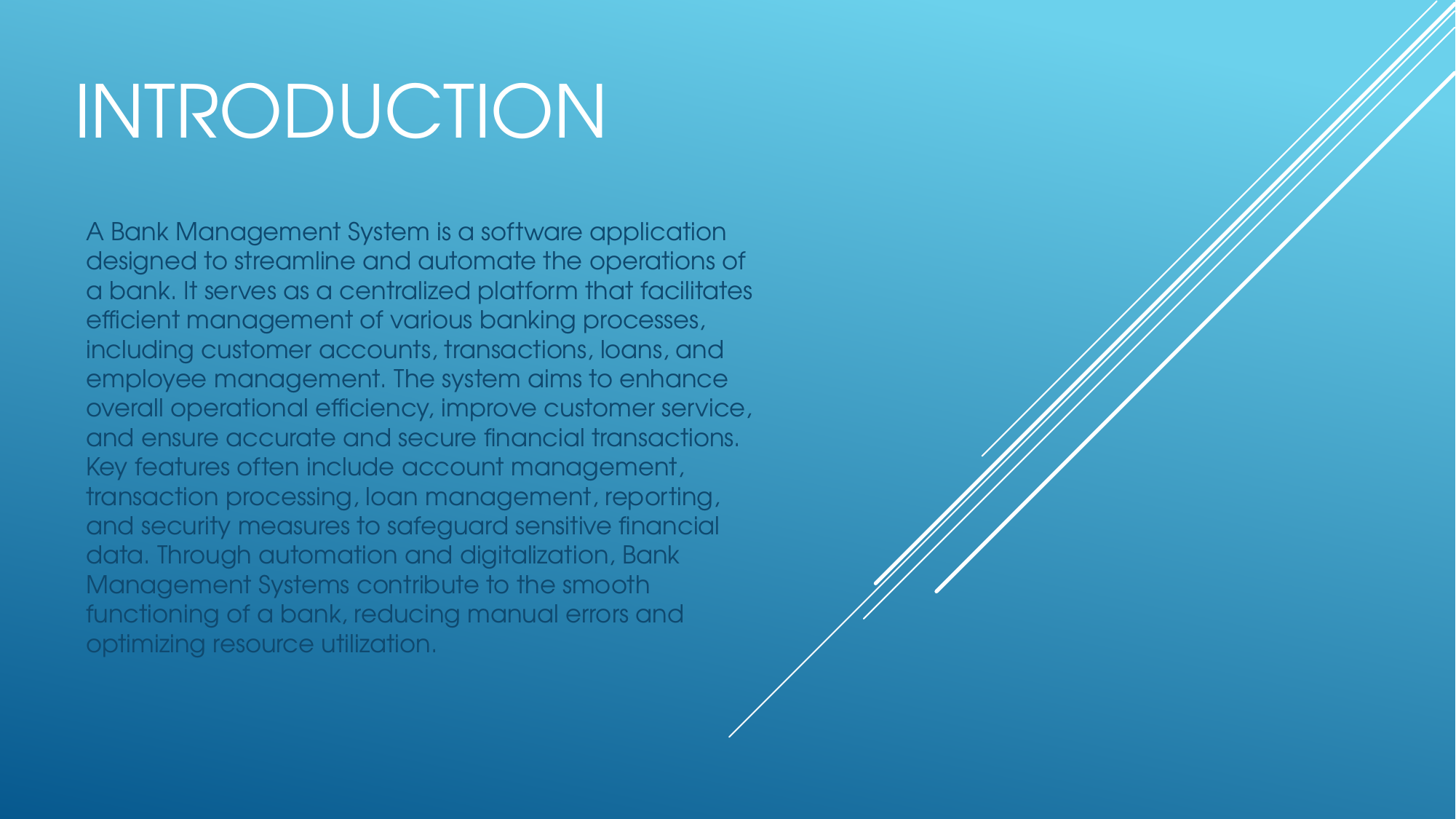

# introduction
A Bank Management System is a software application designed to streamline and automate the operations of a bank. It serves as a centralized platform that facilitates efficient management of various banking processes, including customer accounts, transactions, loans, and employee management. The system aims to enhance overall operational efficiency, improve customer service, and ensure accurate and secure financial transactions. Key features often include account management, transaction processing, loan management, reporting, and security measures to safeguard sensitive financial data. Through automation and digitalization, Bank Management Systems contribute to the smooth functioning of a bank, reducing manual errors and optimizing resource utilization.